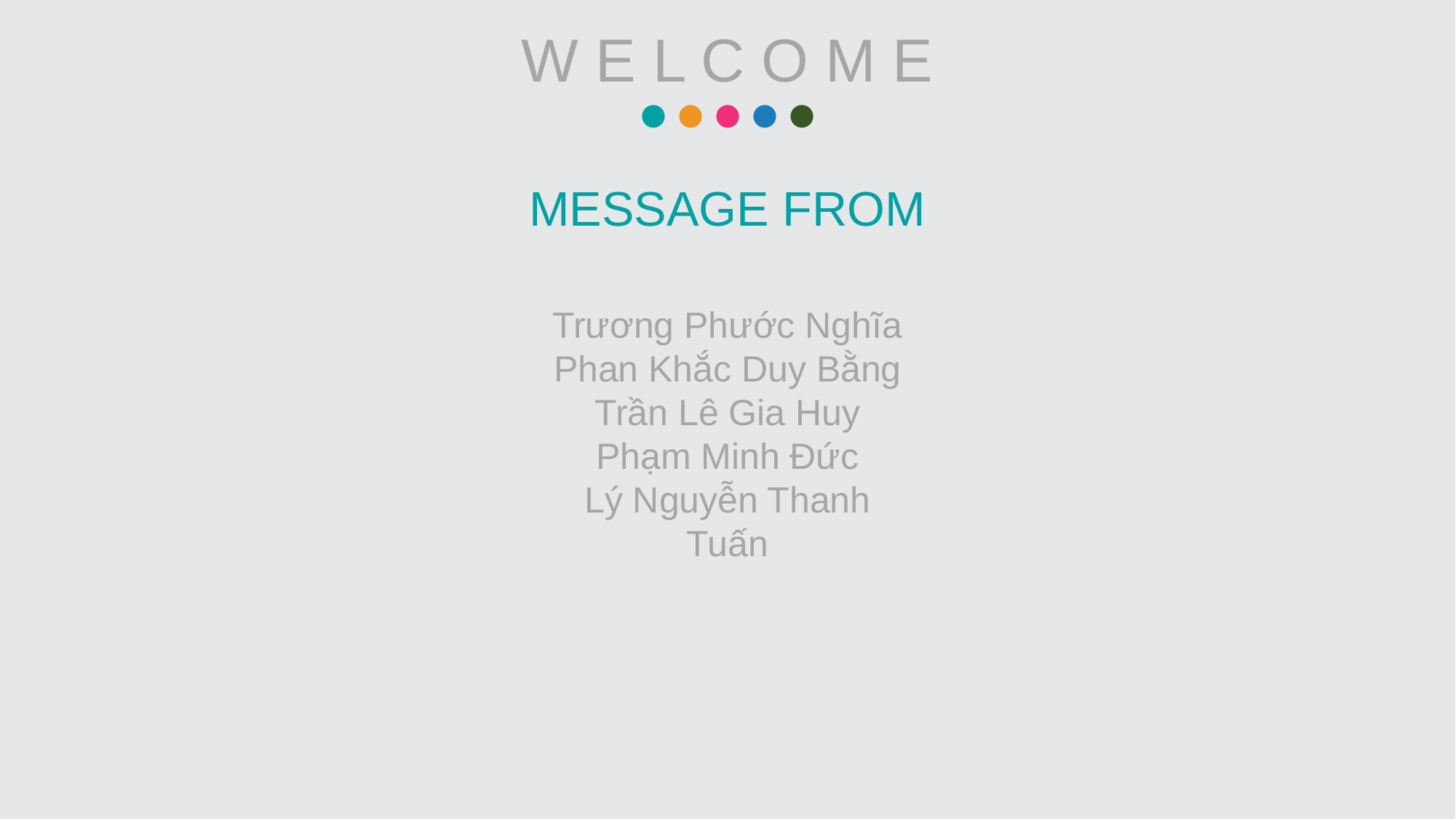

W E L C O M E

MESSAGE FROM
Trương Phước Nghĩa
Phan Khắc Duy Bằng
Trần Lê Gia Huy
Phạm Minh Đức
Lý Nguyễn Thanh Tuấn